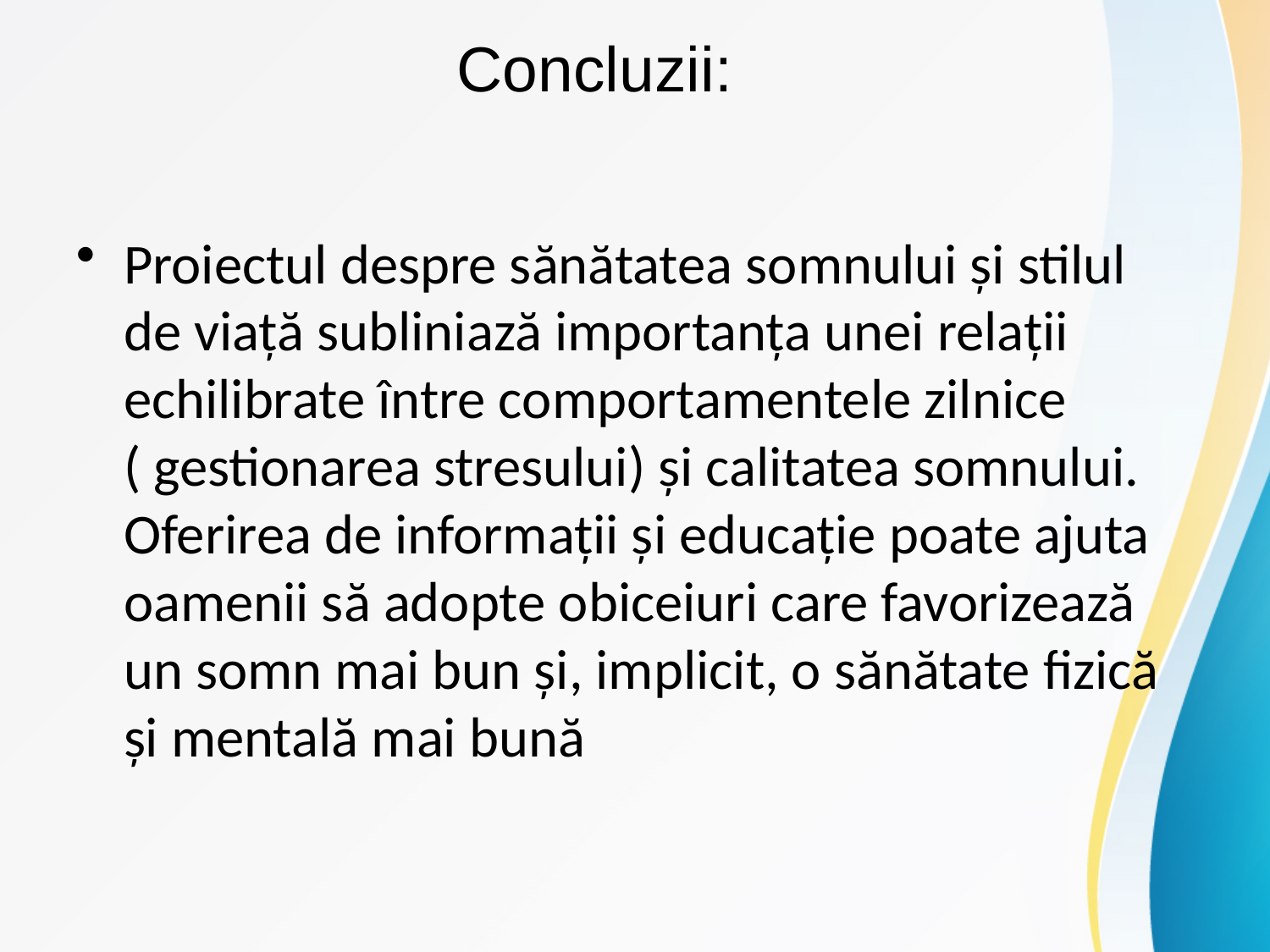

# Concluzii:
Proiectul despre sănătatea somnului și stilul de viață subliniază importanța unei relații echilibrate între comportamentele zilnice ( gestionarea stresului) și calitatea somnului. Oferirea de informații și educație poate ajuta oamenii să adopte obiceiuri care favorizează un somn mai bun și, implicit, o sănătate fizică și mentală mai bună